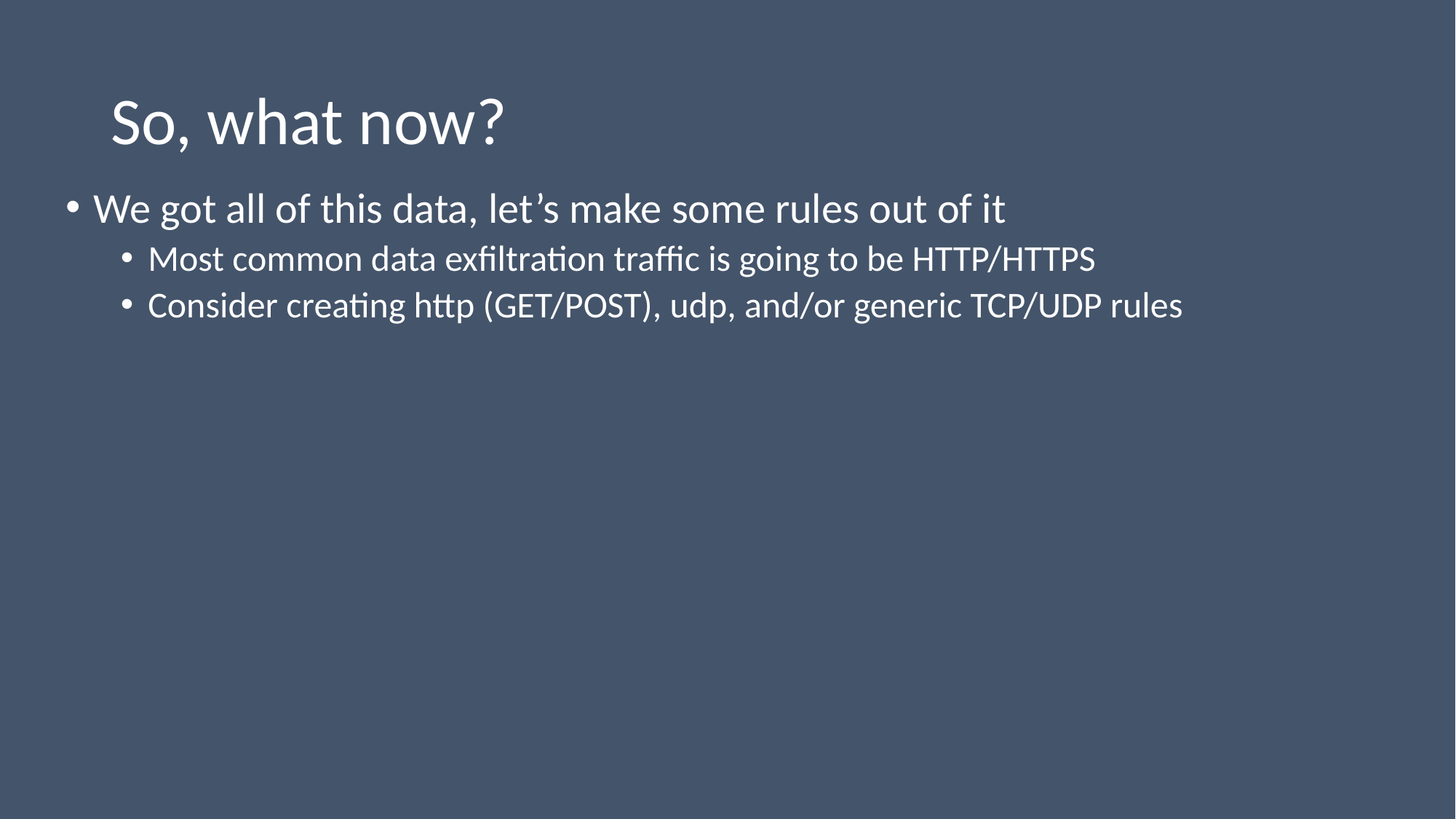

# So, what now?
We got all of this data, let’s make some rules out of it
Most common data exfiltration traffic is going to be HTTP/HTTPS
Consider creating http (GET/POST), udp, and/or generic TCP/UDP rules